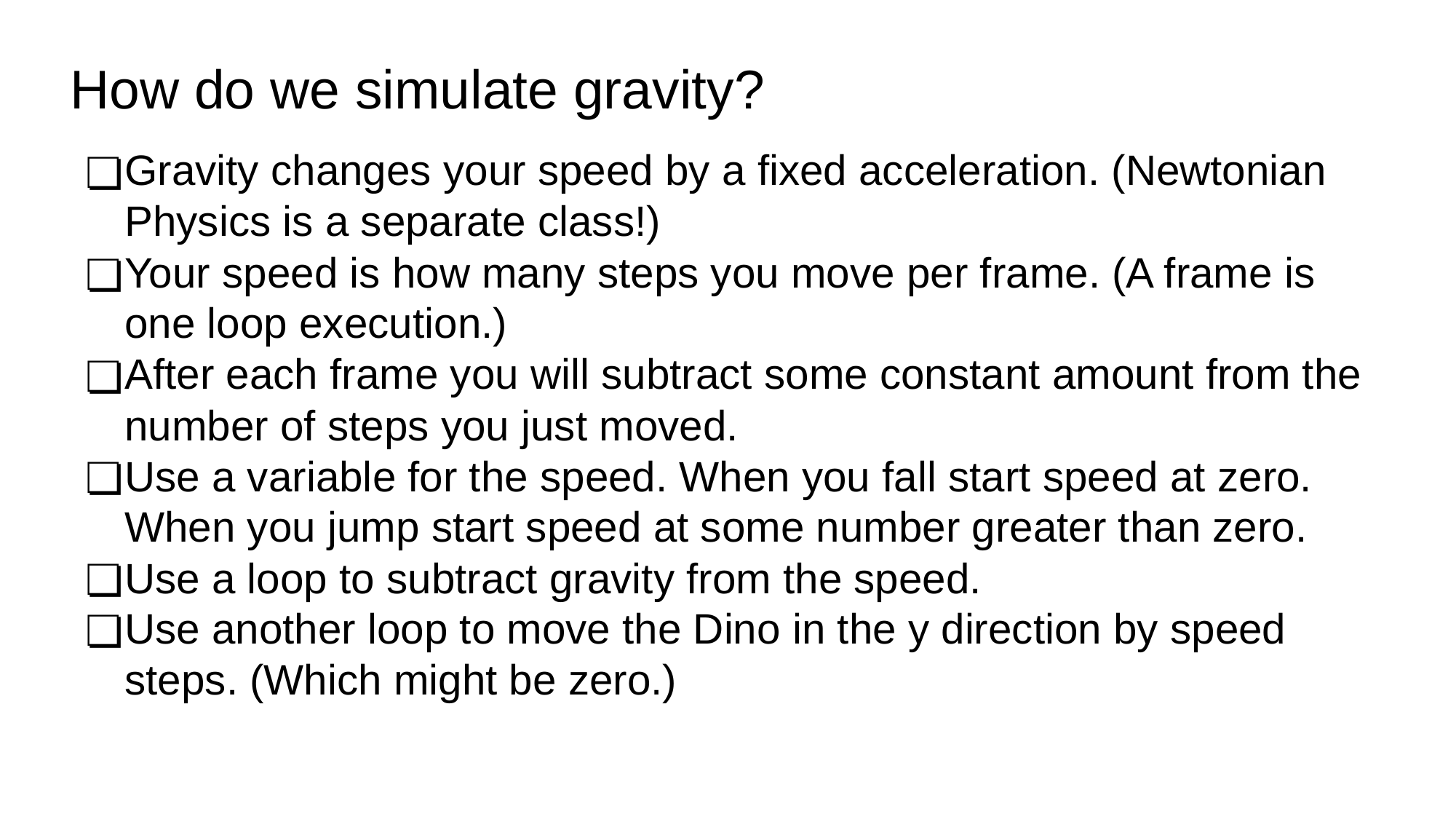

# How do we simulate gravity?
Gravity changes your speed by a fixed acceleration. (Newtonian Physics is a separate class!)
Your speed is how many steps you move per frame. (A frame is one loop execution.)
After each frame you will subtract some constant amount from the number of steps you just moved.
Use a variable for the speed. When you fall start speed at zero. When you jump start speed at some number greater than zero.
Use a loop to subtract gravity from the speed.
Use another loop to move the Dino in the y direction by speed steps. (Which might be zero.)